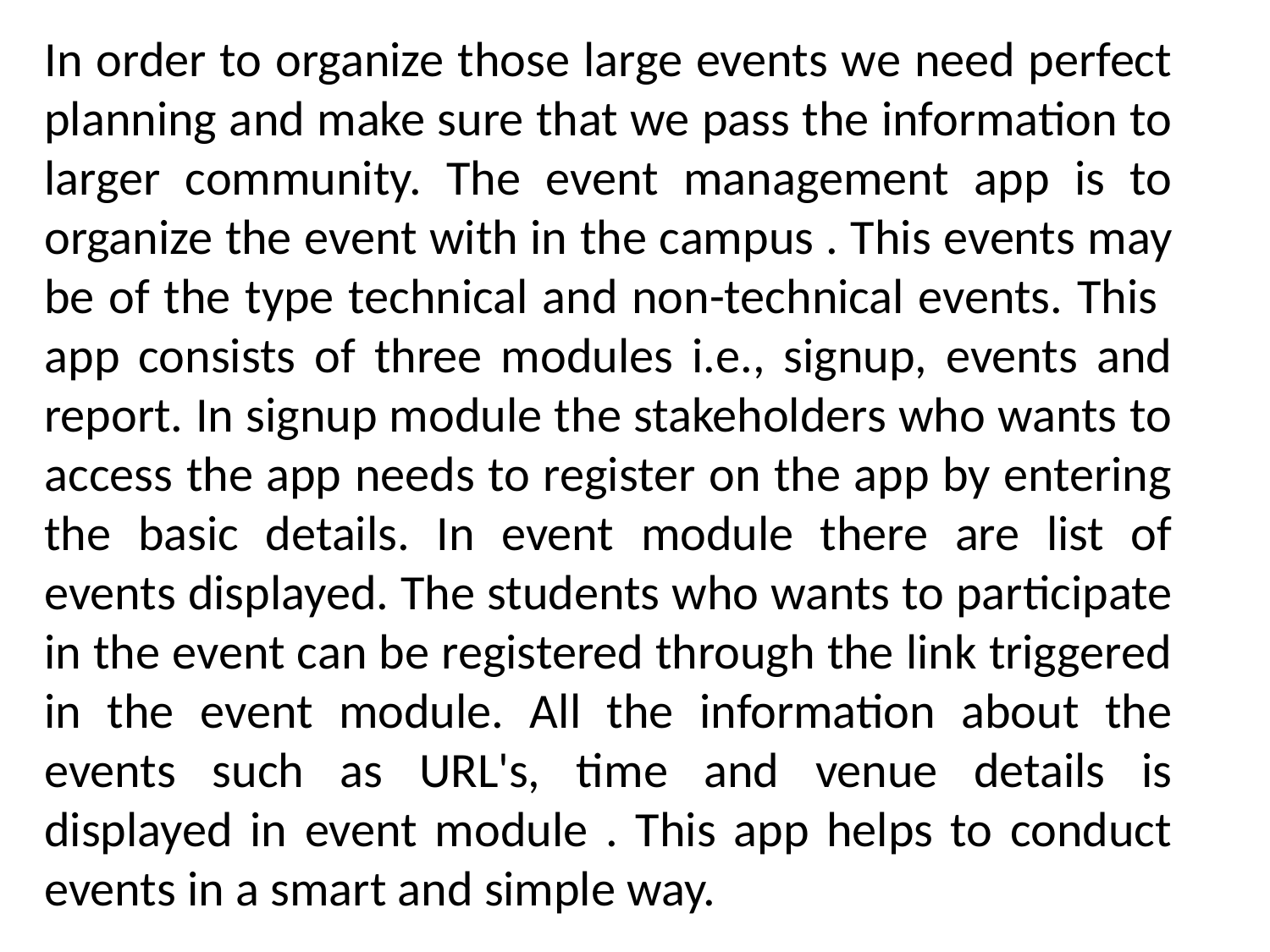

In order to organize those large events we need perfect planning and make sure that we pass the information to larger community. The event management app is to organize the event with in the campus . This events may be of the type technical and non-technical events. This  app consists of three modules i.e., signup, events and report. In signup module the stakeholders who wants to access the app needs to register on the app by entering the basic details. In event module there are list of events displayed. The students who wants to participate in the event can be registered through the link triggered in the event module. All the information about the events such as URL's, time and venue details is displayed in event module . This app helps to conduct events in a smart and simple way.